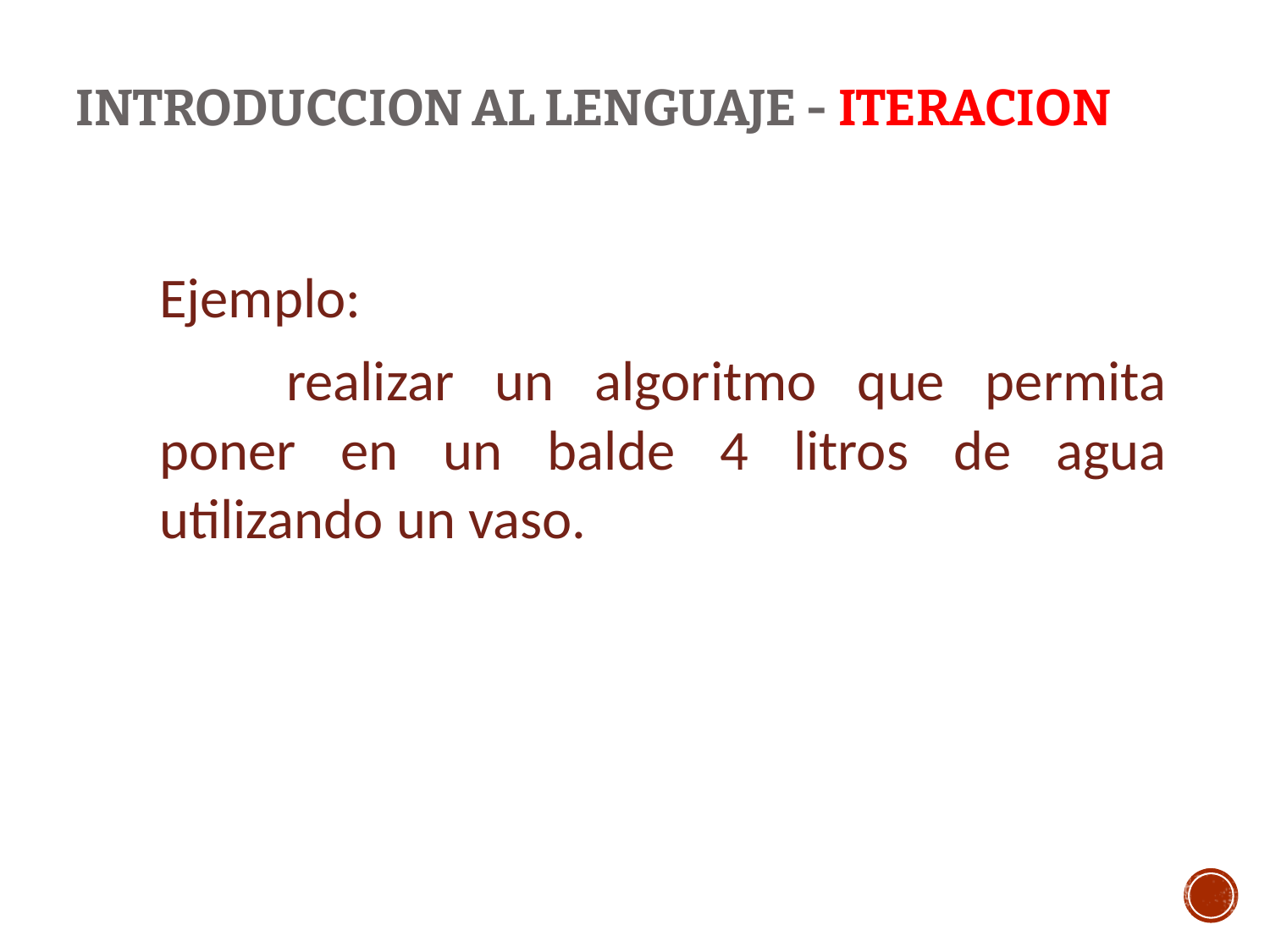

INTRODUCCION AL LENGUAJE - ITERACION
	Ejemplo:
		realizar un algoritmo que permita poner en un balde 4 litros de agua utilizando un vaso.